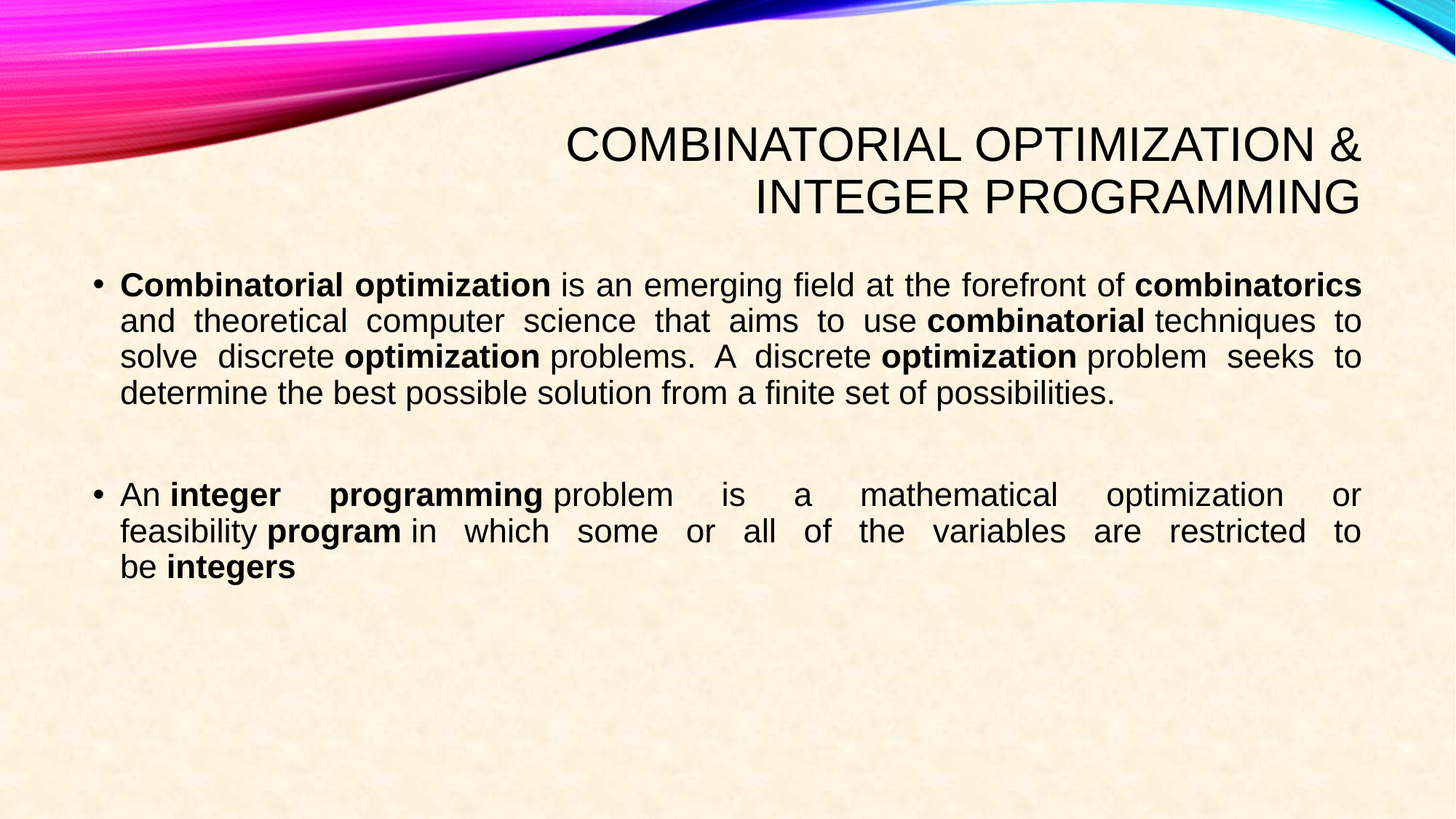

# Combinatorial optimization & Integer programming
Combinatorial optimization is an emerging field at the forefront of combinatorics and theoretical computer science that aims to use combinatorial techniques to solve discrete optimization problems. A discrete optimization problem seeks to determine the best possible solution from a finite set of possibilities.

An integer programming problem is a mathematical optimization or feasibility program in which some or all of the variables are restricted to be integers